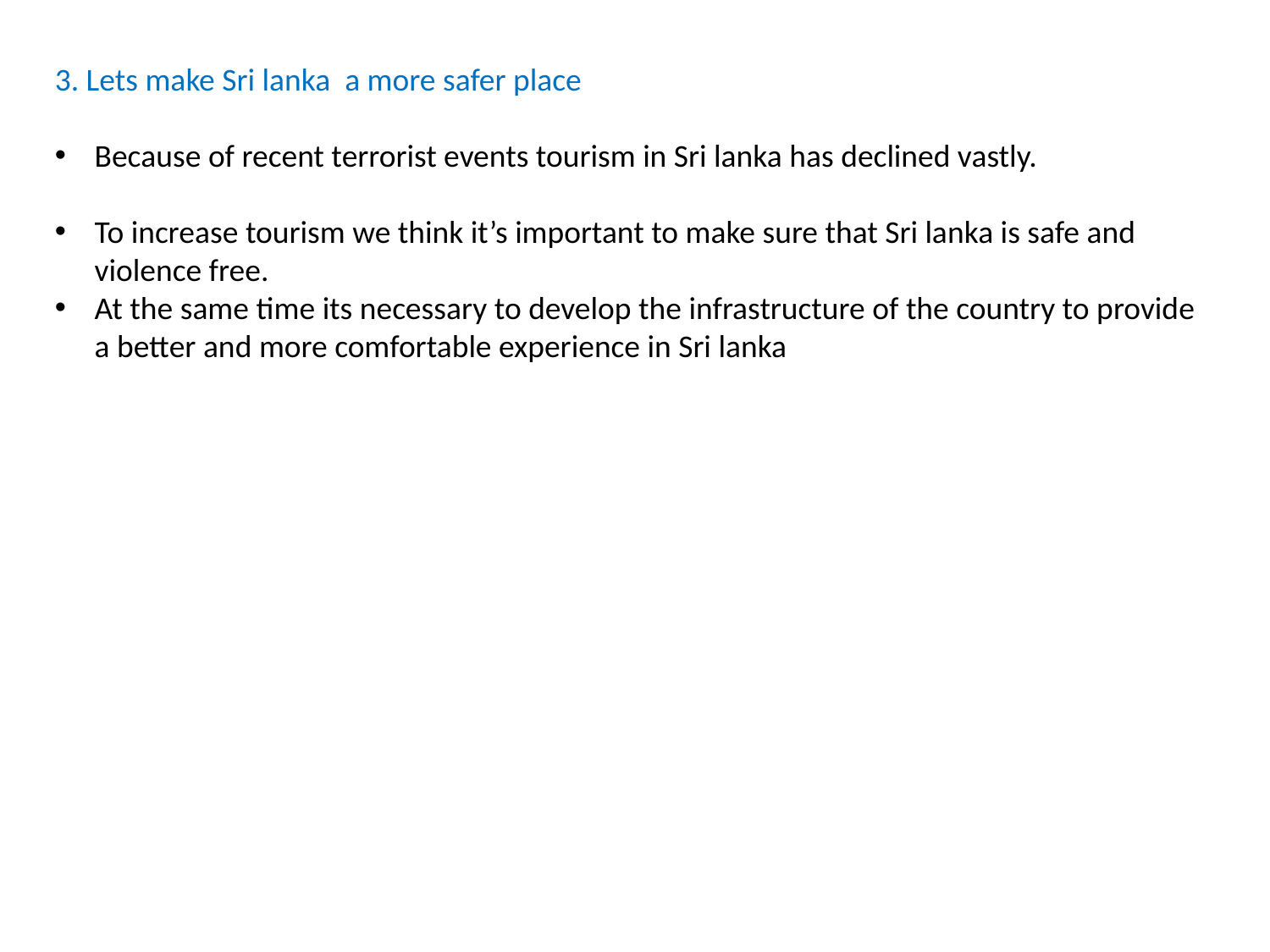

3. Lets make Sri lanka  a more safer place

Because of recent terrorist events tourism in Sri lanka has declined vastly.

To increase tourism we think it’s important to make sure that Sri lanka is safe and violence free.
At the same time its necessary to develop the infrastructure of the country to provide a better and more comfortable experience in Sri lanka